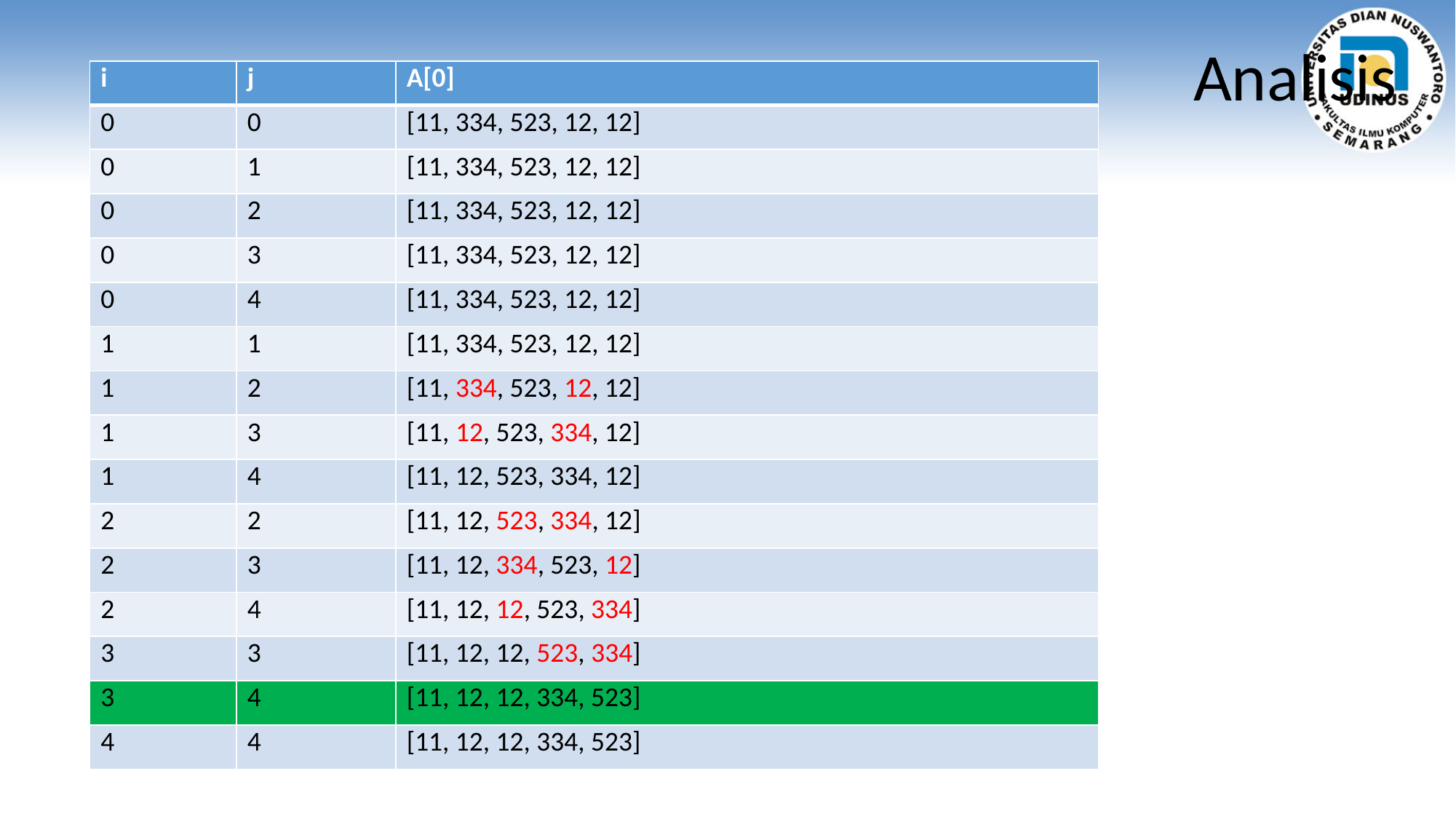

# Analisis
| i | j | A[0] |
| --- | --- | --- |
| 0 | 0 | [11, 334, 523, 12, 12] |
| 0 | 1 | [11, 334, 523, 12, 12] |
| 0 | 2 | [11, 334, 523, 12, 12] |
| 0 | 3 | [11, 334, 523, 12, 12] |
| 0 | 4 | [11, 334, 523, 12, 12] |
| 1 | 1 | [11, 334, 523, 12, 12] |
| 1 | 2 | [11, 334, 523, 12, 12] |
| 1 | 3 | [11, 12, 523, 334, 12] |
| 1 | 4 | [11, 12, 523, 334, 12] |
| 2 | 2 | [11, 12, 523, 334, 12] |
| 2 | 3 | [11, 12, 334, 523, 12] |
| 2 | 4 | [11, 12, 12, 523, 334] |
| 3 | 3 | [11, 12, 12, 523, 334] |
| 3 | 4 | [11, 12, 12, 334, 523] |
| 4 | 4 | [11, 12, 12, 334, 523] |